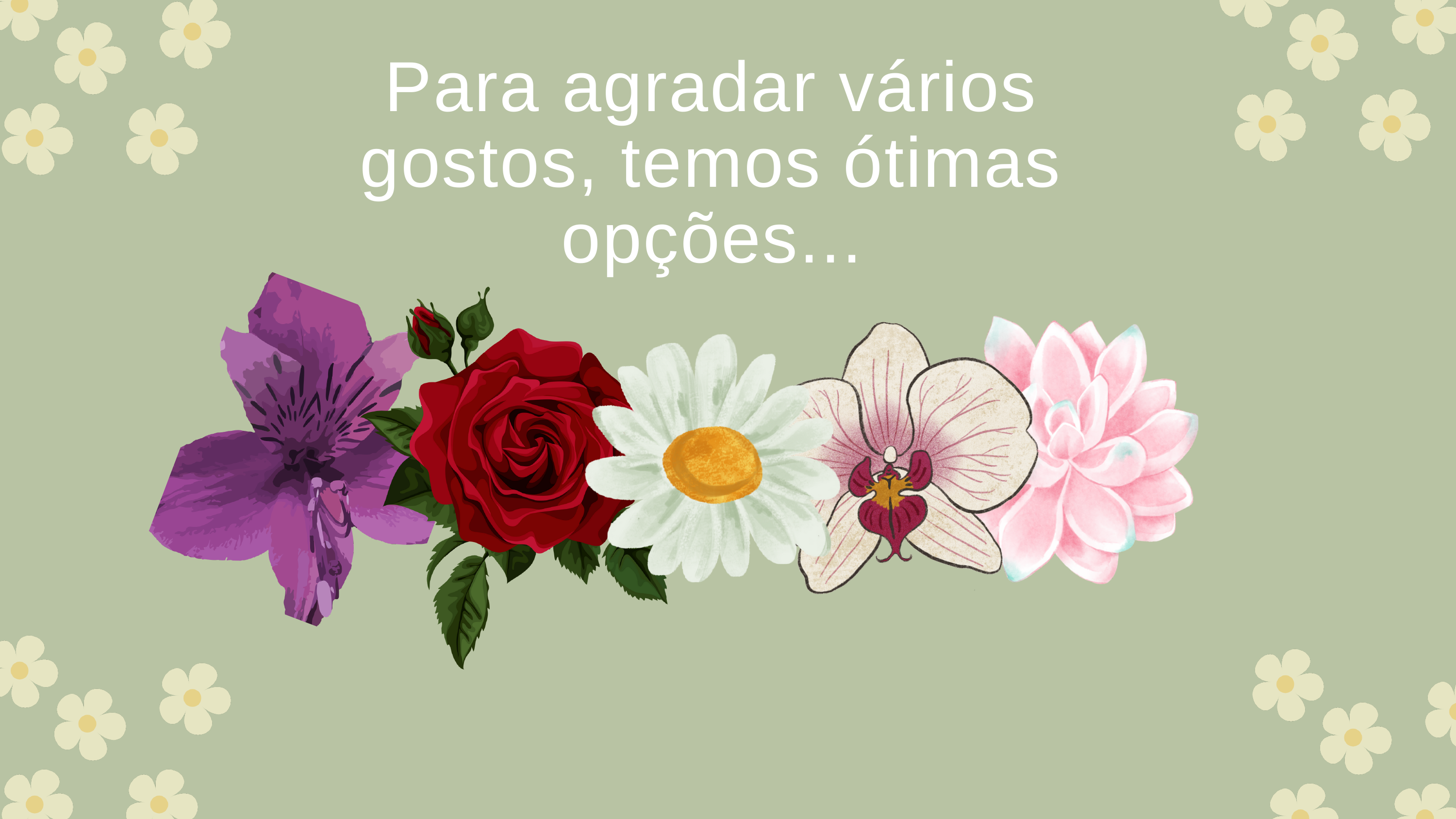

Para agradar vários gostos, temos ótimas opções...